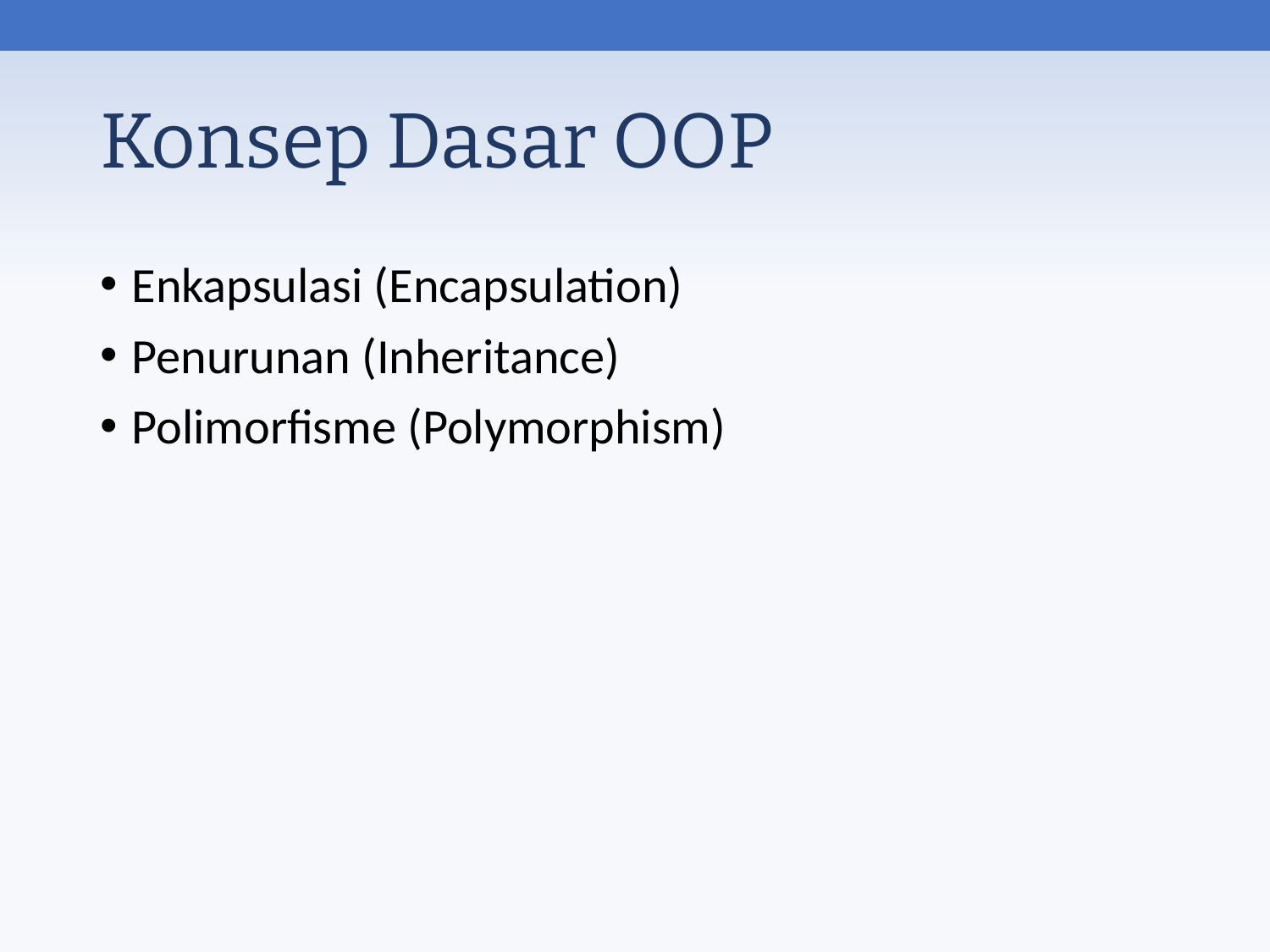

# Konsep Dasar OOP
Enkapsulasi (Encapsulation)
Penurunan (Inheritance)
Polimorfisme (Polymorphism)